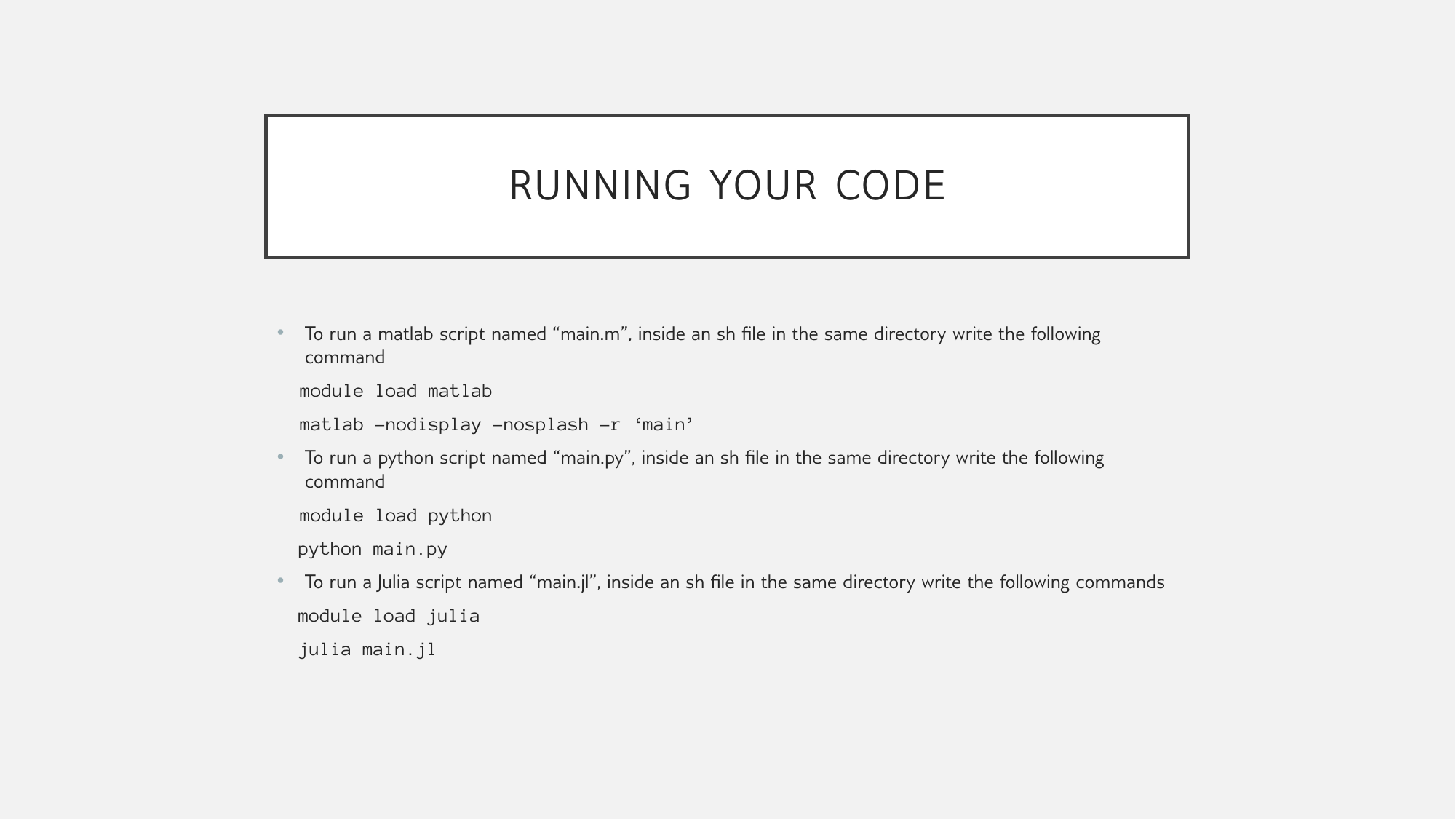

# Running your code
To run a matlab script named “main.m”, inside an sh file in the same directory write the following command
    module load matlab
    matlab -nodisplay -nosplash -r ‘main’
To run a python script named “main.py”, inside an sh file in the same directory write the following command
    module load python
  python main.py
To run a Julia script named “main.jl”, inside an sh file in the same directory write the following commands
  module load julia
  julia main.jl